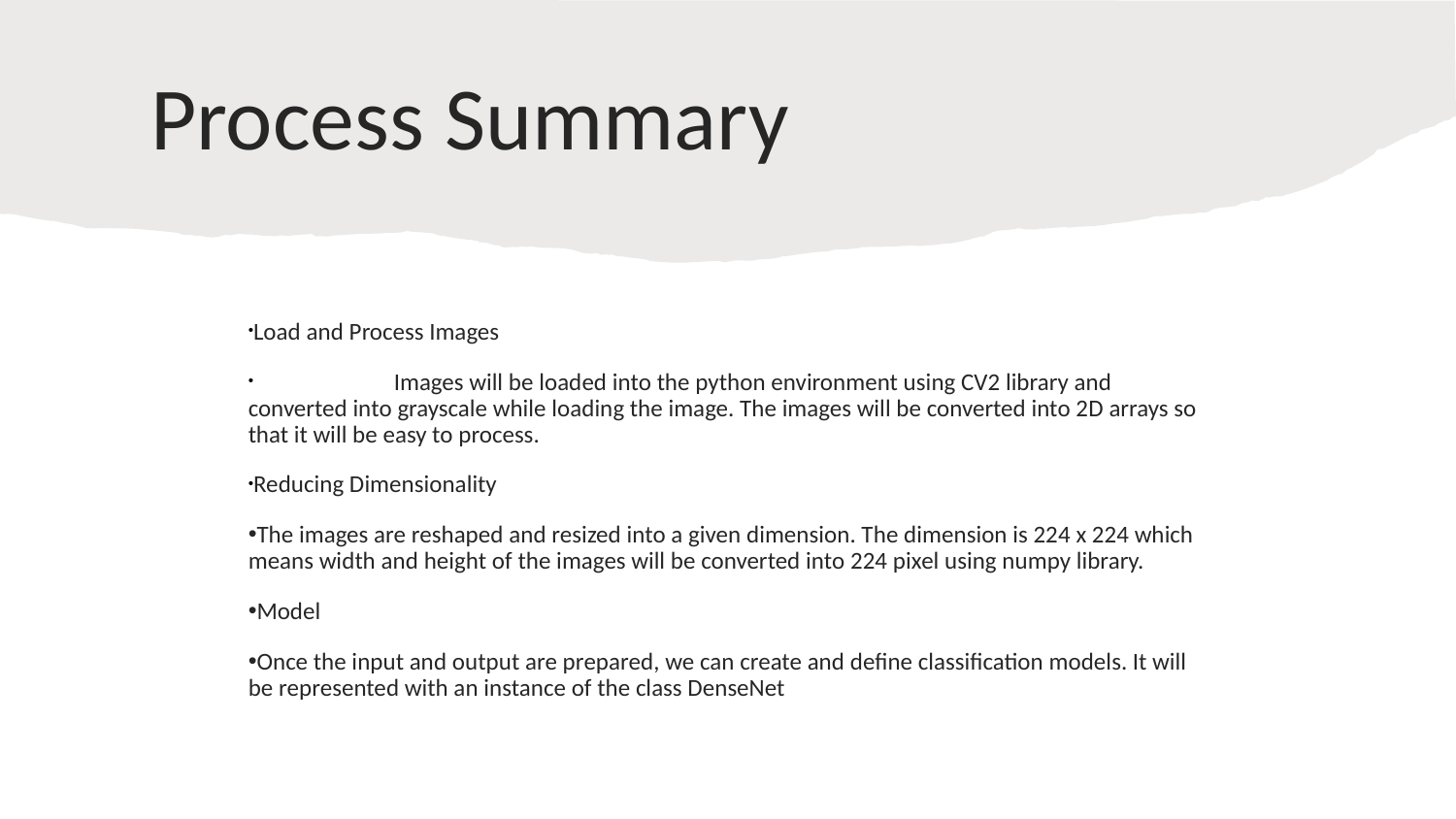

# Process Summary

Load and Process Images
	Images will be loaded into the python environment using CV2 library and converted into grayscale while loading the image. The images will be converted into 2D arrays so that it will be easy to process.
Reducing Dimensionality
The images are reshaped and resized into a given dimension. The dimension is 224 x 224 which means width and height of the images will be converted into 224 pixel using numpy library.
Model
Once the input and output are prepared, we can create and define classification models. It will be represented with an instance of the class DenseNet